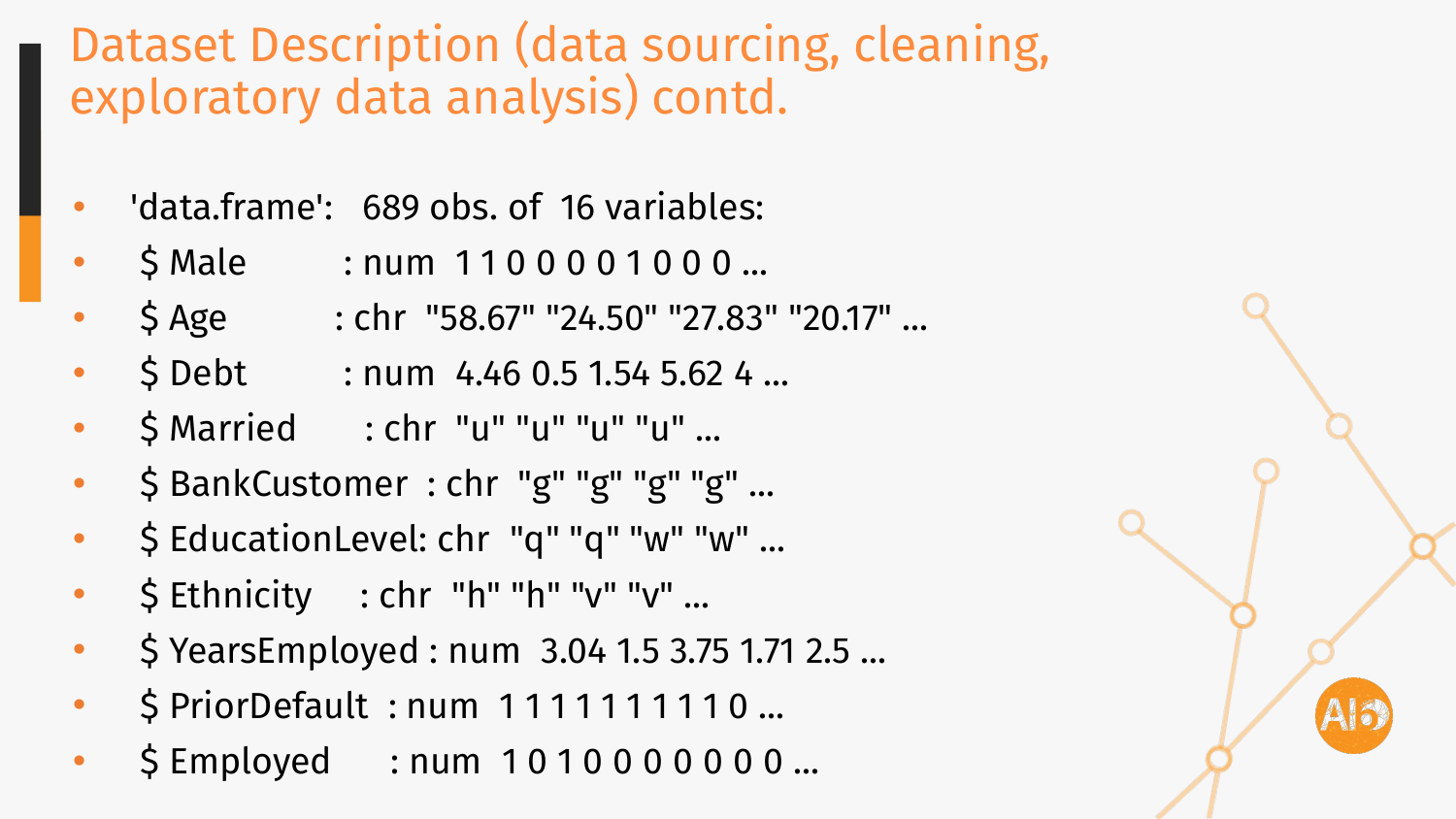

# Dataset Description (data sourcing, cleaning, exploratory data analysis) contd.

'data.frame':   689 obs. of  16 variables:
 $ Male          : num  1 1 0 0 0 0 1 0 0 0 ...
 $ Age           : chr  "58.67" "24.50" "27.83" "20.17" ...
 $ Debt          : num  4.46 0.5 1.54 5.62 4 ...
 $ Married       : chr  "u" "u" "u" "u" ...
 $ BankCustomer  : chr  "g" "g" "g" "g" ...
 $ EducationLevel: chr  "q" "q" "w" "w" ...
 $ Ethnicity     : chr  "h" "h" "v" "v" ...
 $ YearsEmployed : num  3.04 1.5 3.75 1.71 2.5 ...
 $ PriorDefault  : num  1 1 1 1 1 1 1 1 1 0 ...
 $ Employed      : num  1 0 1 0 0 0 0 0 0 0 ...